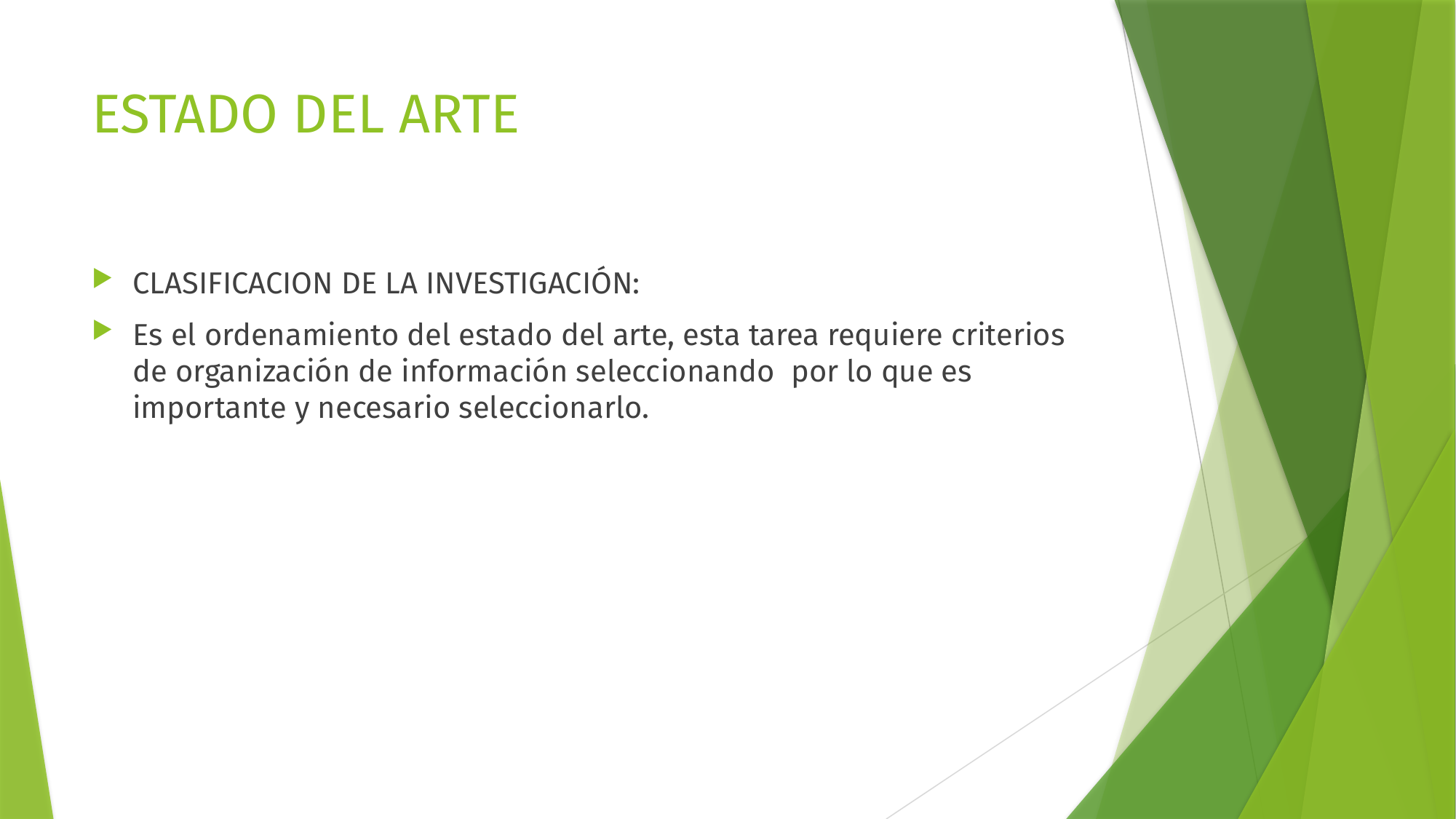

# ESTADO DEL ARTE
CLASIFICACION DE LA INVESTIGACIÓN:
Es el ordenamiento del estado del arte, esta tarea requiere criterios de organización de información seleccionando  por lo que es importante y necesario seleccionarlo.